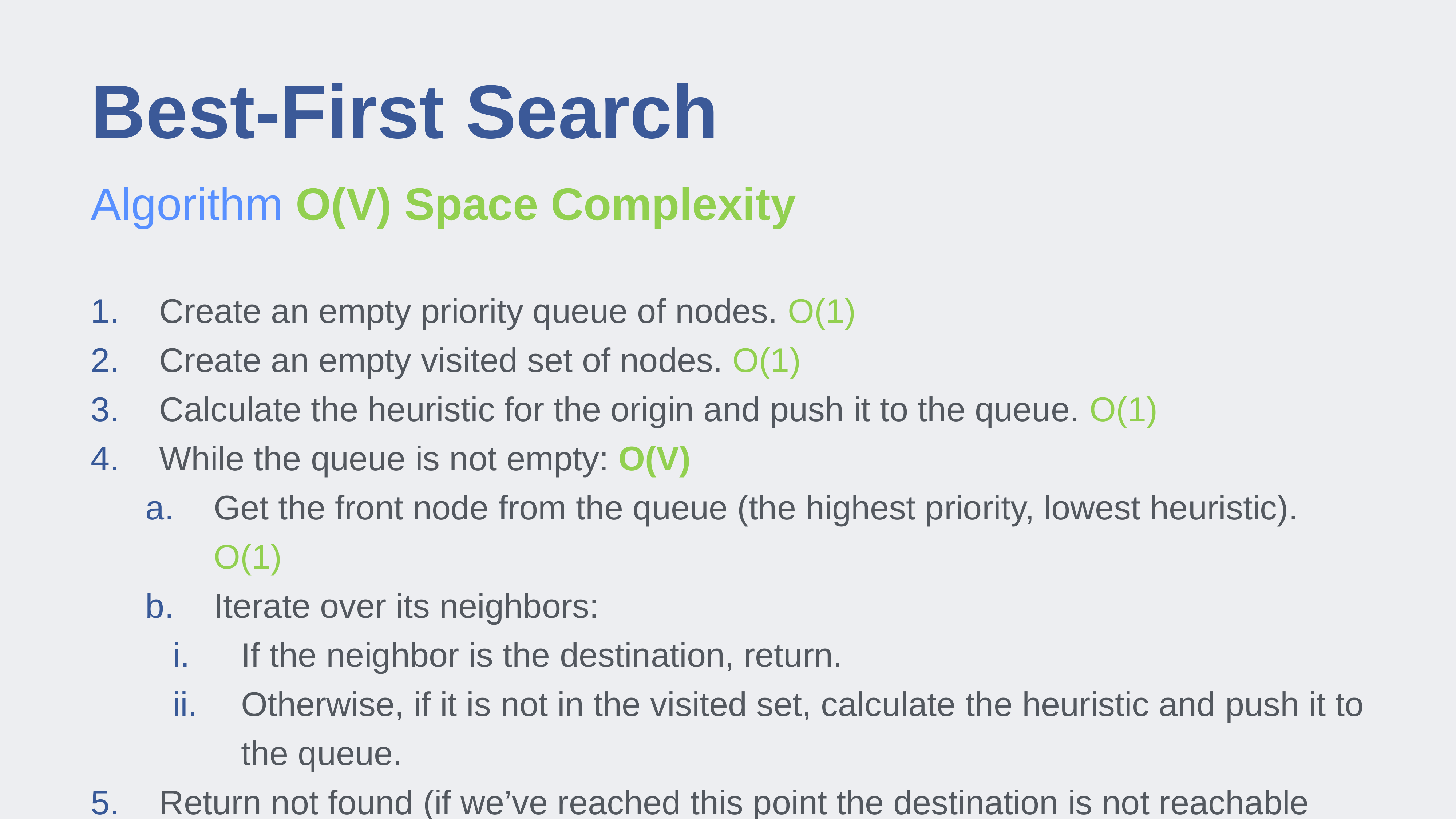

# Best-First Search
Algorithm O(V) Space Complexity

Create an empty priority queue of nodes. O(1)
Create an empty visited set of nodes. O(1)
Calculate the heuristic for the origin and push it to the queue. O(1)
While the queue is not empty: O(V)
Get the front node from the queue (the highest priority, lowest heuristic). O(1)
Iterate over its neighbors:
If the neighbor is the destination, return.
Otherwise, if it is not in the visited set, calculate the heuristic and push it to the queue.
Return not found (if we’ve reached this point the destination is not reachable from the source). O(1)